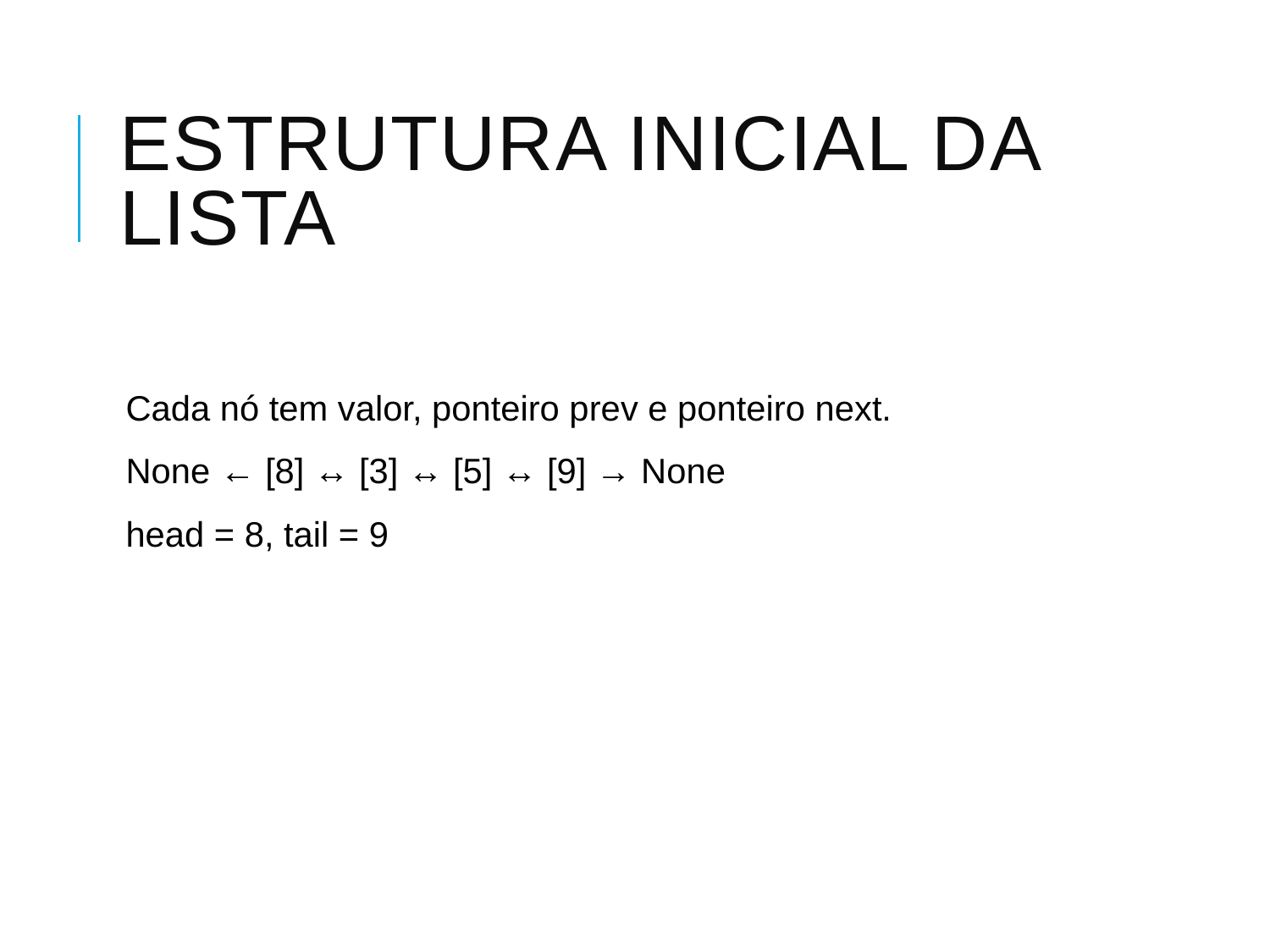

# Estrutura Inicial da Lista

Cada nó tem valor, ponteiro prev e ponteiro next.
None ← [8] ↔ [3] ↔ [5] ↔ [9] → None
head = 8, tail = 9